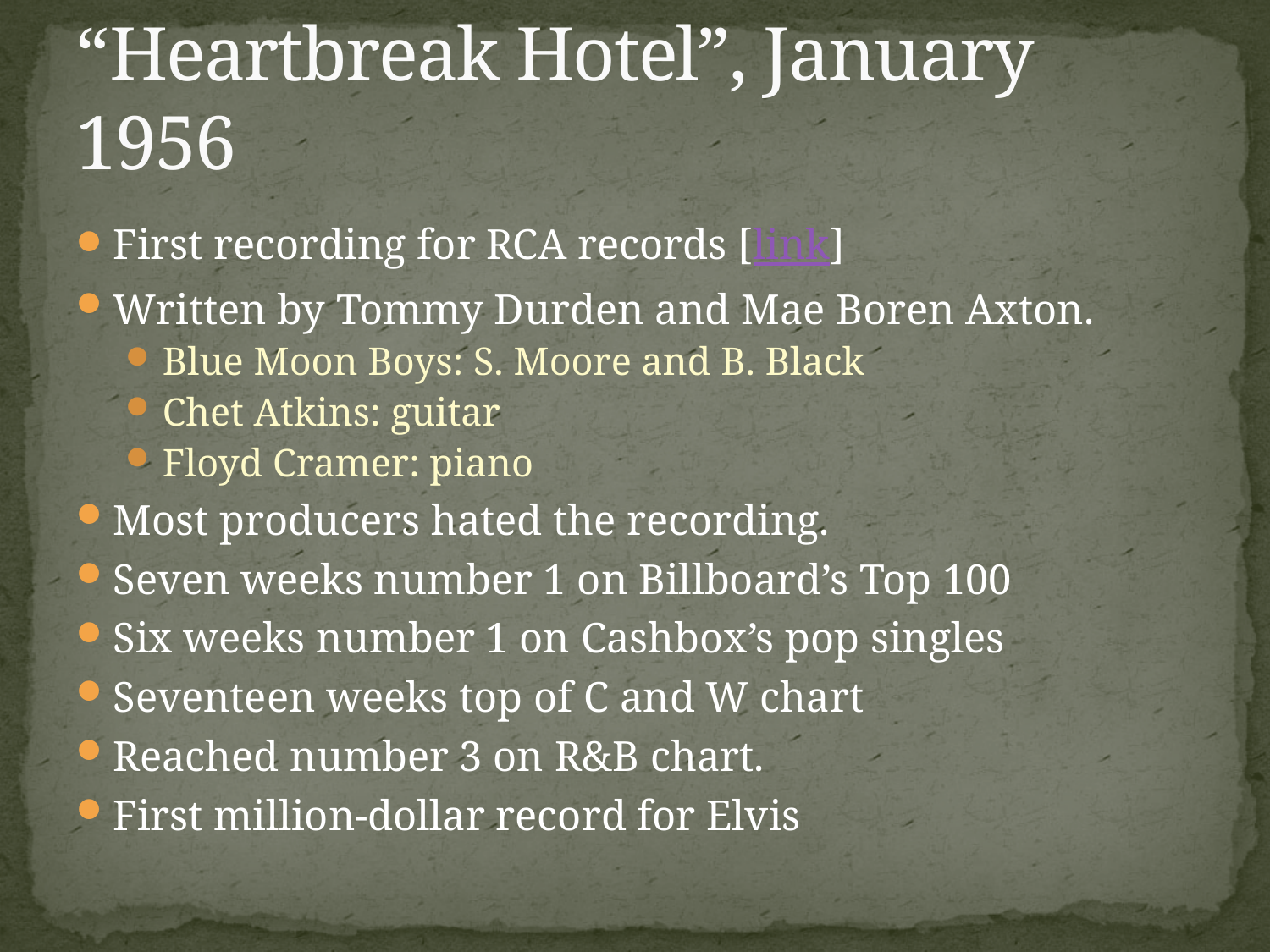

# “Heartbreak Hotel”, January 1956
First recording for RCA records [link]
Written by Tommy Durden and Mae Boren Axton.
Blue Moon Boys: S. Moore and B. Black
Chet Atkins: guitar
Floyd Cramer: piano
Most producers hated the recording.
Seven weeks number 1 on Billboard’s Top 100
Six weeks number 1 on Cashbox’s pop singles
Seventeen weeks top of C and W chart
Reached number 3 on R&B chart.
First million-dollar record for Elvis